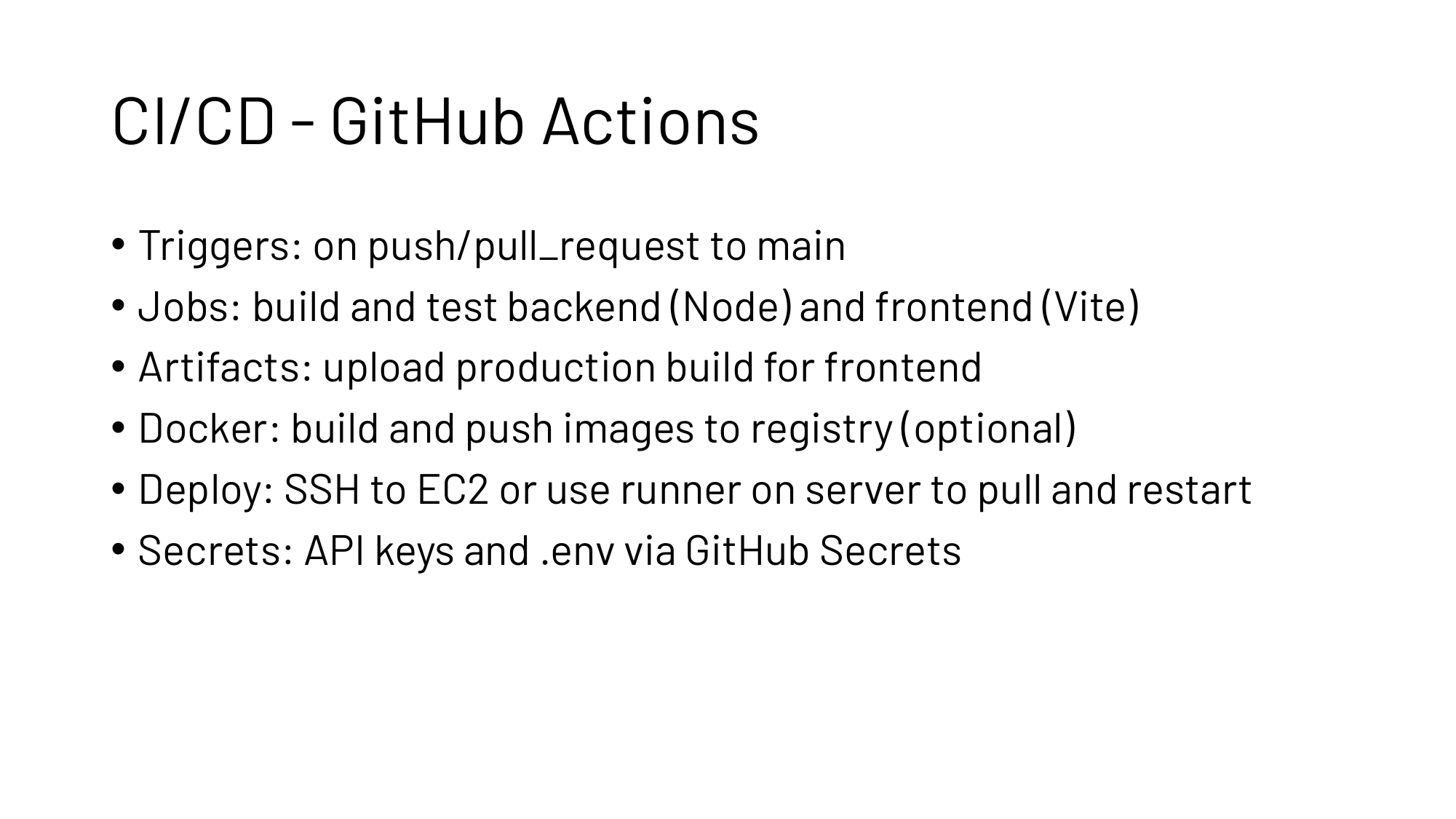

# CI/CD - GitHub Actions
Triggers: on push/pull_request to main
Jobs: build and test backend (Node) and frontend (Vite)
Artifacts: upload production build for frontend
Docker: build and push images to registry (optional)
Deploy: SSH to EC2 or use runner on server to pull and restart
Secrets: API keys and .env via GitHub Secrets